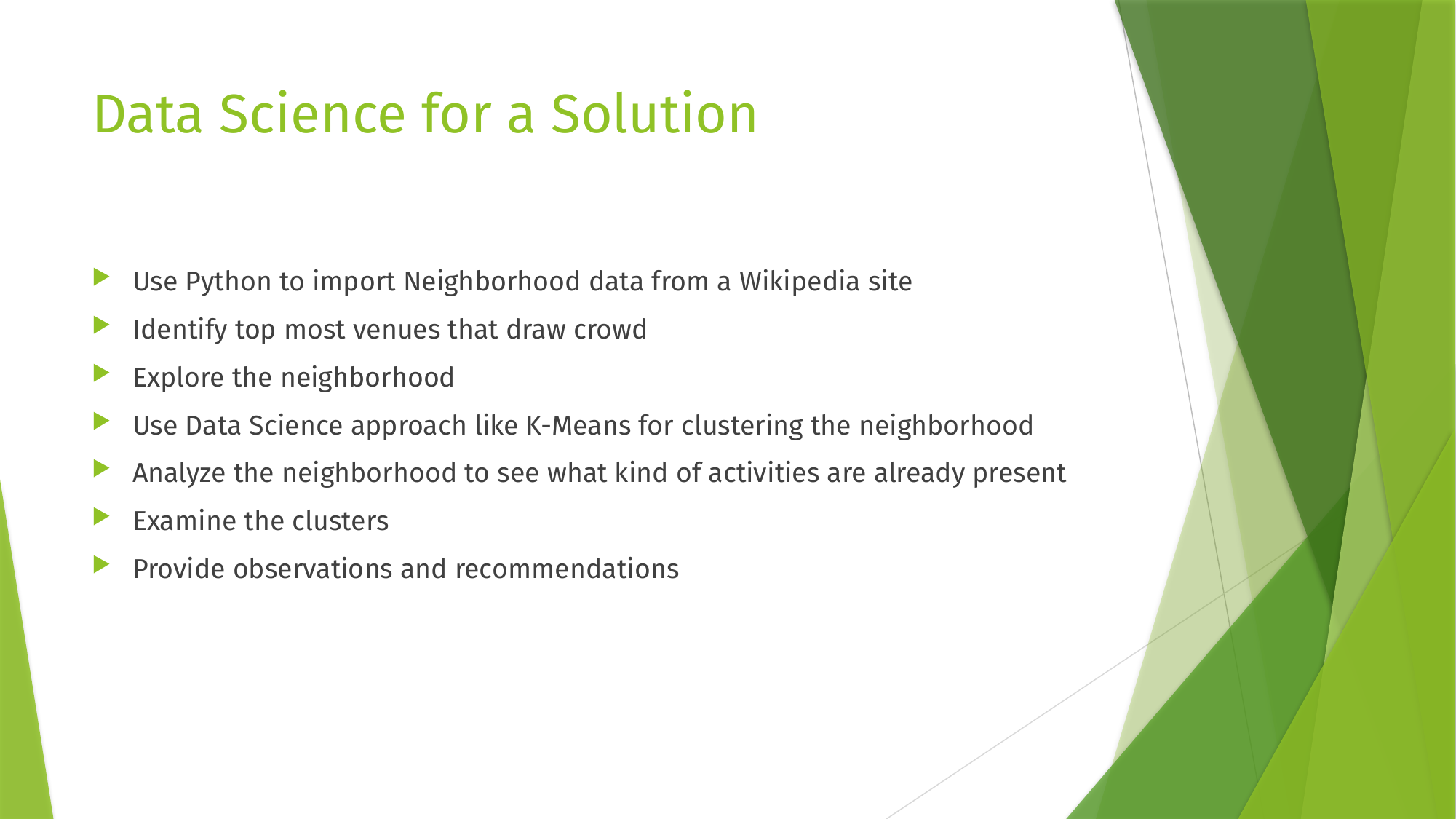

# Data Science for a Solution
Use Python to import Neighborhood data from a Wikipedia site
Identify top most venues that draw crowd
Explore the neighborhood
Use Data Science approach like K-Means for clustering the neighborhood
Analyze the neighborhood to see what kind of activities are already present
Examine the clusters
Provide observations and recommendations